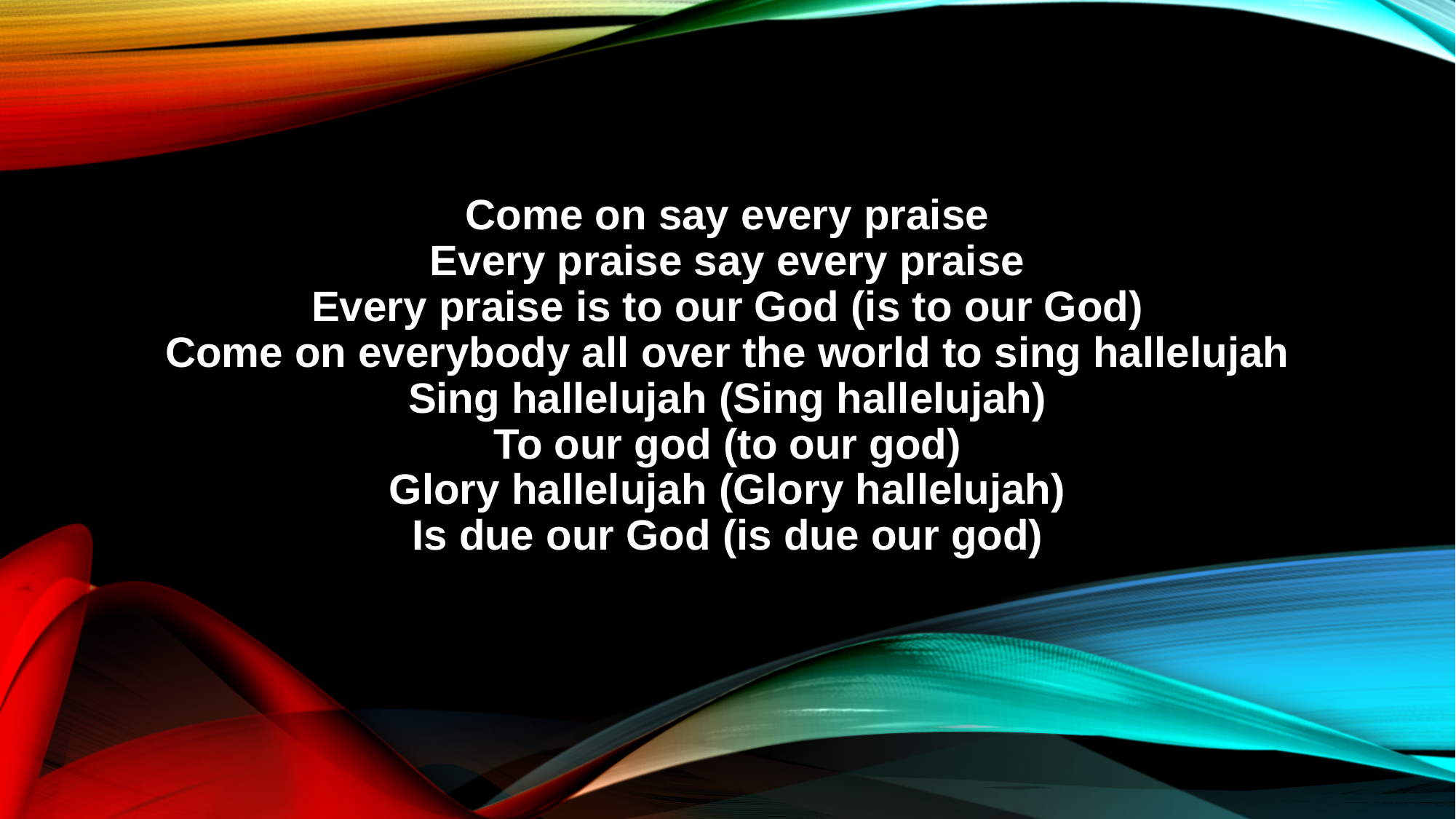

Come on say every praise
Every praise say every praise
Every praise is to our God (is to our God)
Come on everybody all over the world to sing hallelujah
Sing hallelujah (Sing hallelujah)
To our god (to our god)
Glory hallelujah (Glory hallelujah)
Is due our God (is due our god)